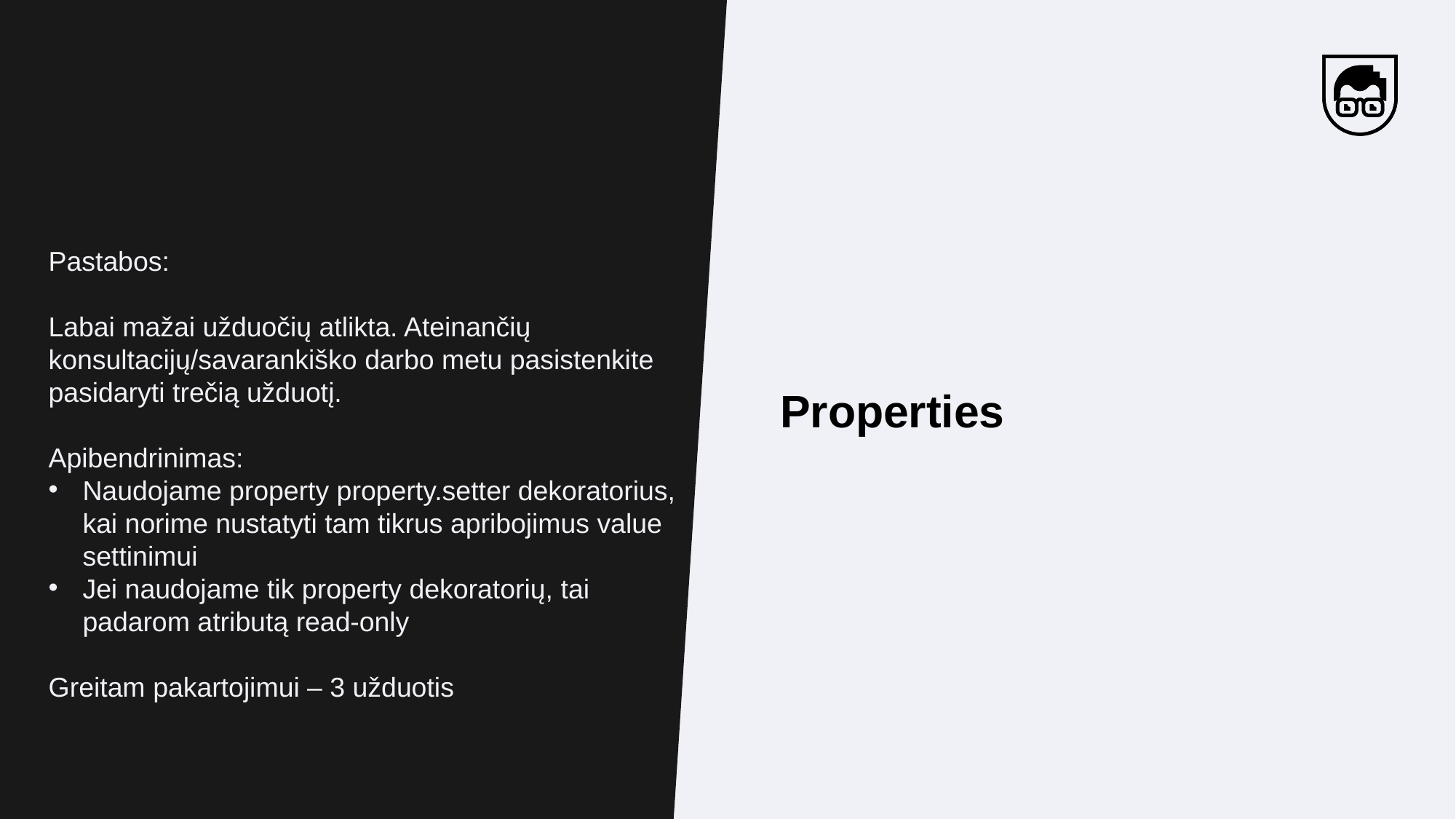

Pastabos:

Labai mažai užduočių atlikta. Ateinančių konsultacijų/savarankiško darbo metu pasistenkite pasidaryti trečią užduotį.

Apibendrinimas:
Naudojame property property.setter dekoratorius, kai norime nustatyti tam tikrus apribojimus value settinimui
Jei naudojame tik property dekoratorių, tai padarom atributą read-only

Greitam pakartojimui – 3 užduotis

Properties